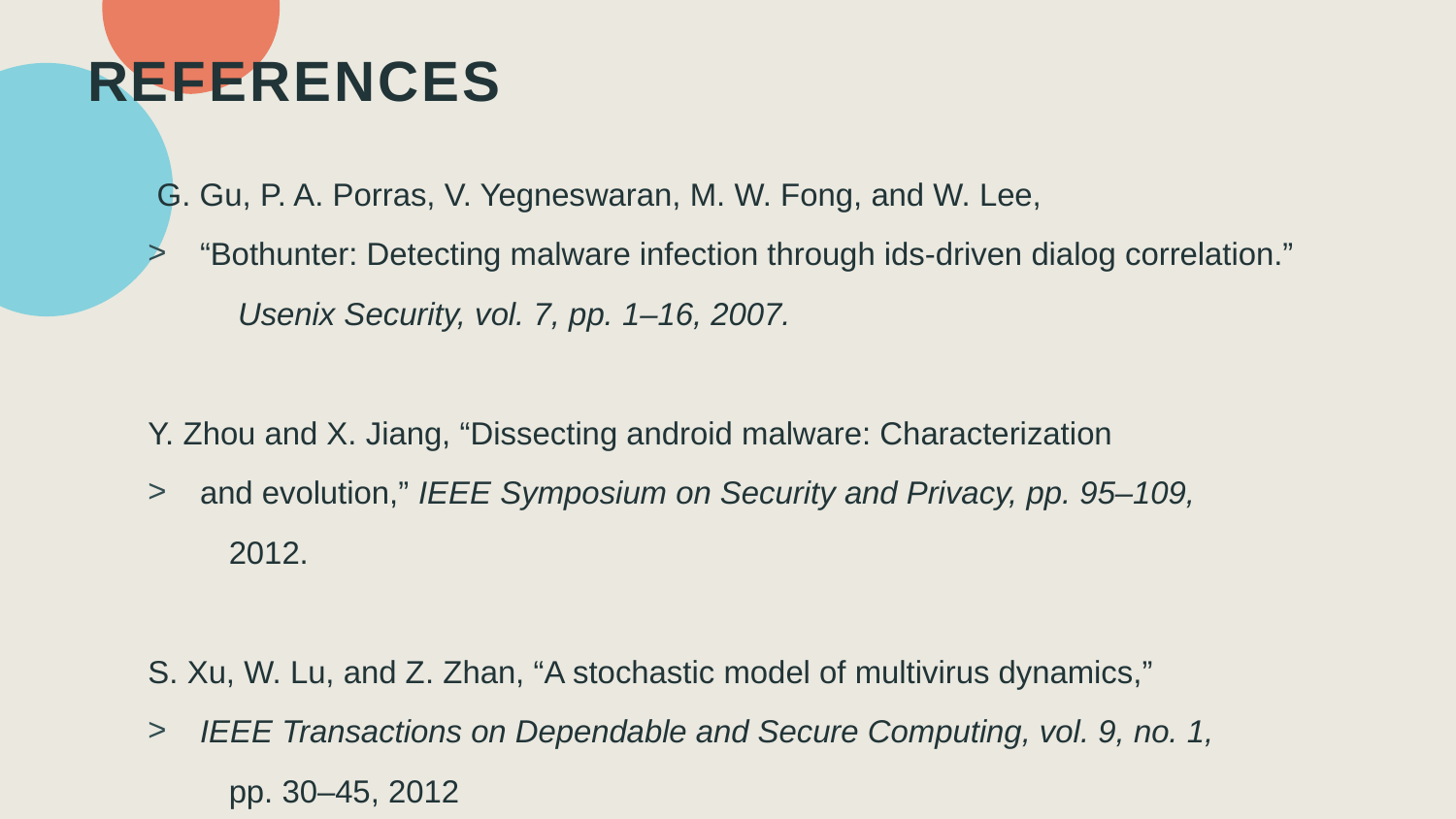

# REFERENCES
 G. Gu, P. A. Porras, V. Yegneswaran, M. W. Fong, and W. Lee,
“Bothunter: Detecting malware infection through ids-driven dialog correlation.”
          Usenix Security, vol. 7, pp. 1–16, 2007.

Y. Zhou and X. Jiang, “Dissecting android malware: Characterization
and evolution,” IEEE Symposium on Security and Privacy, pp. 95–109,
         2012.

S. Xu, W. Lu, and Z. Zhan, “A stochastic model of multivirus dynamics,”
IEEE Transactions on Dependable and Secure Computing, vol. 9, no. 1,
         pp. 30–45, 2012